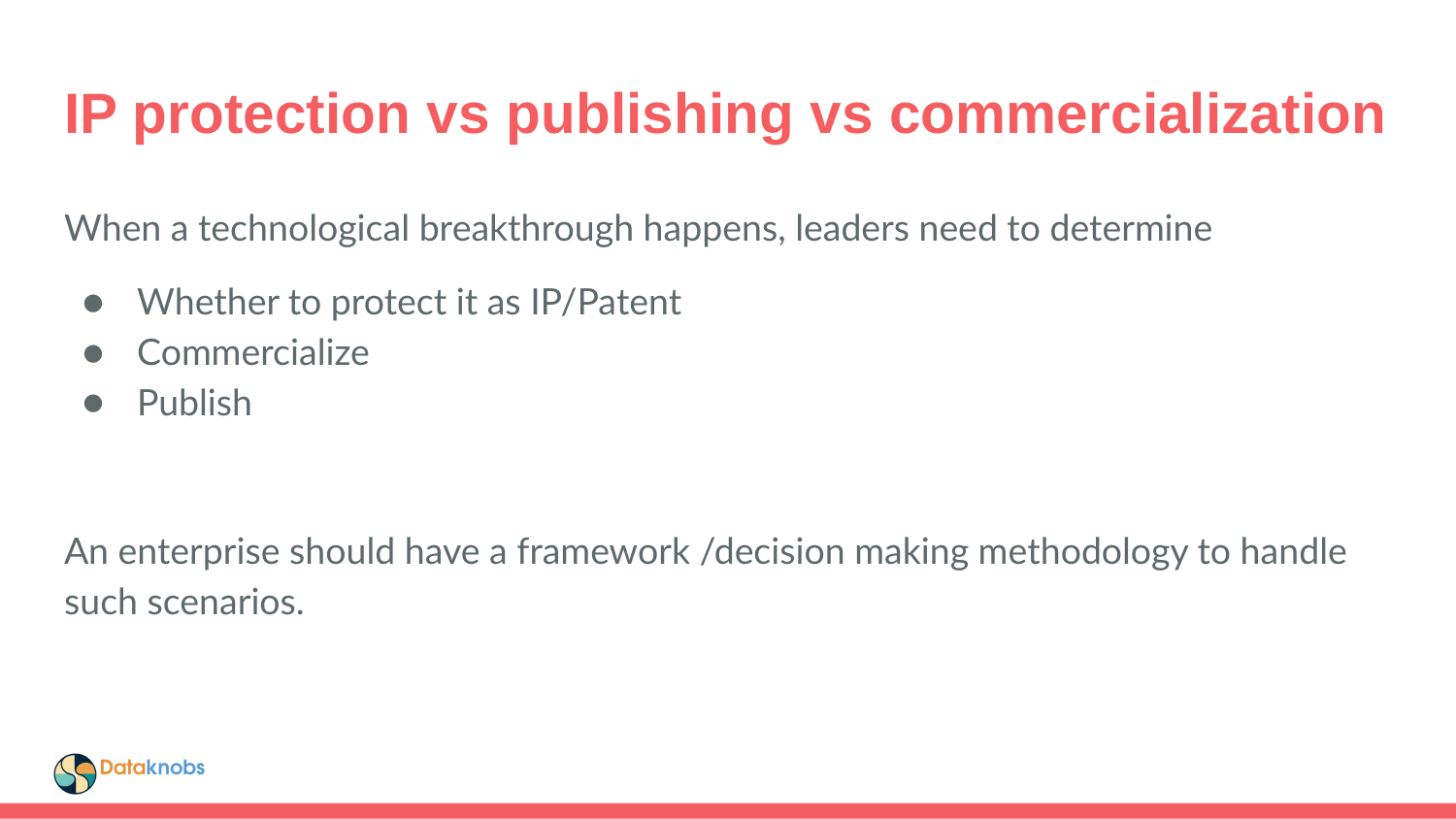

# IP protection vs publishing vs commercialization
When a technological breakthrough happens, leaders need to determine
Whether to protect it as IP/Patent
Commercialize
Publish

An enterprise should have a framework /decision making methodology to handle such scenarios.